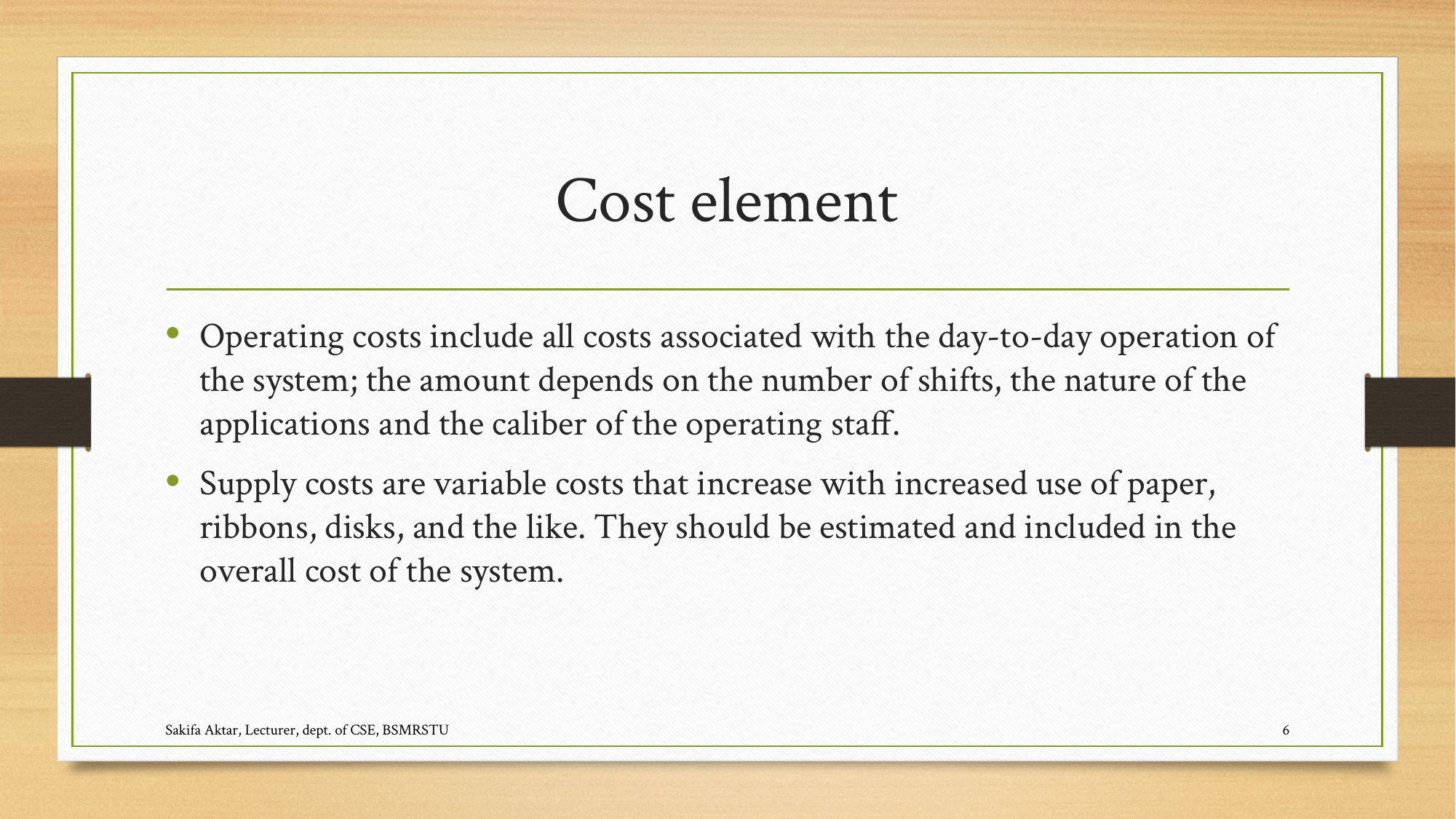

# Cost element
Operating costs include all costs associated with the day-to-day operation of the system; the amount depends on the number of shifts, the nature of the applications and the caliber of the operating staff.
Supply costs are variable costs that increase with increased use of paper, ribbons, disks, and the like. They should be estimated and included in the overall cost of the system.
Sakifa Aktar, Lecturer, dept. of CSE, BSMRSTU
6